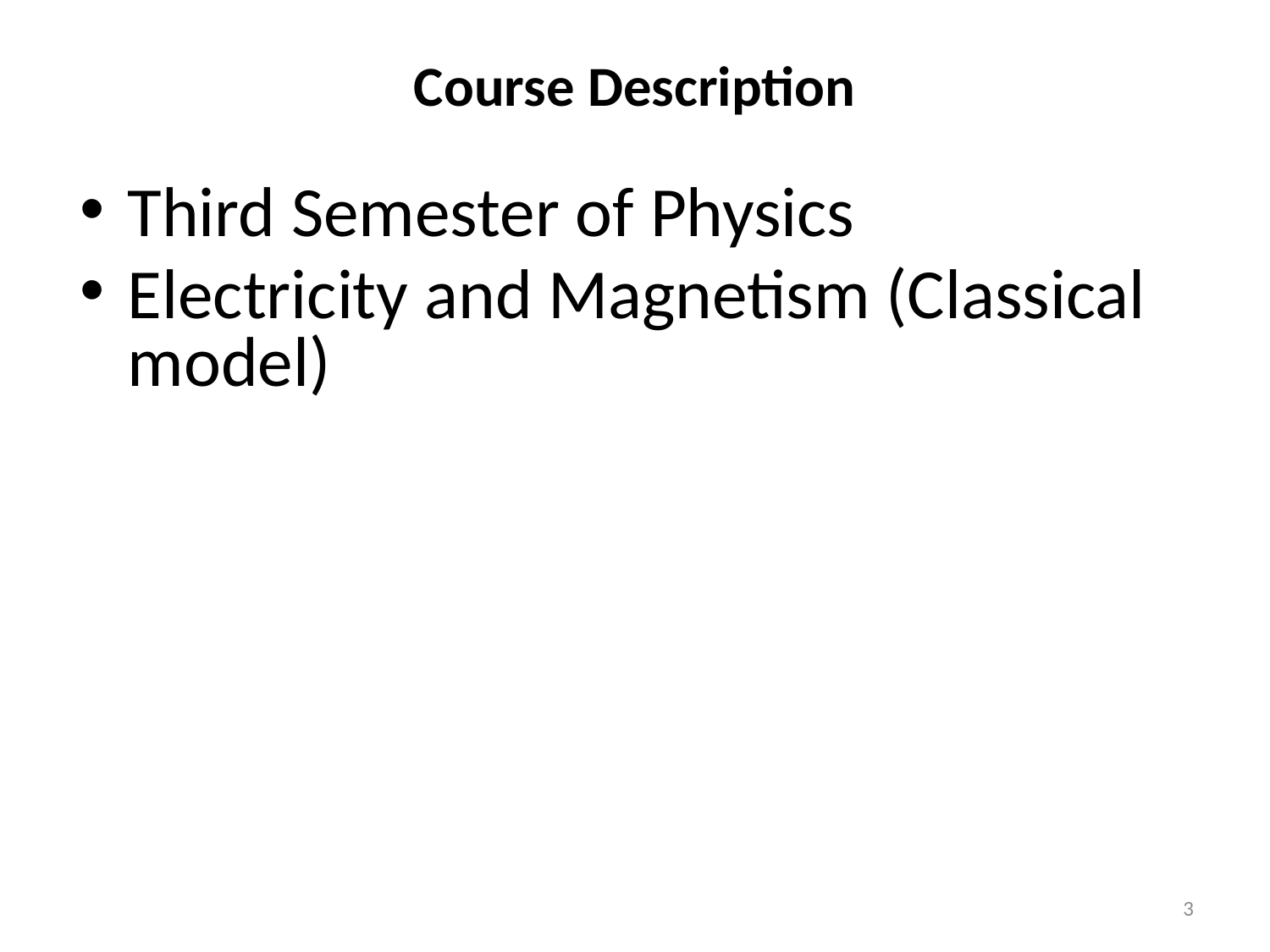

# Course Description
Third Semester of Physics
Electricity and Magnetism (Classical model)
3